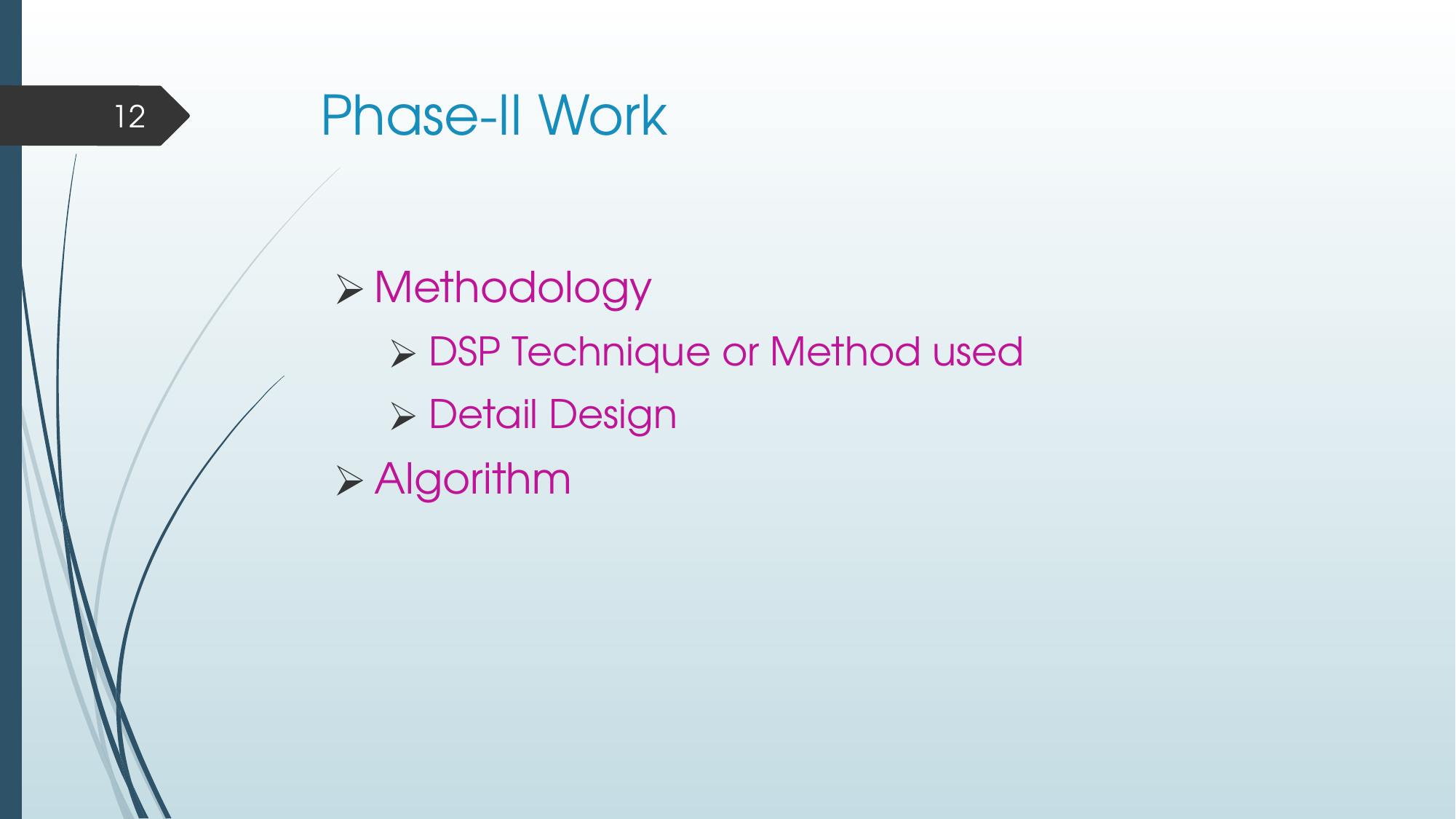

# Phase-II Work
12
Methodology
DSP Technique or Method used
Detail Design
Algorithm